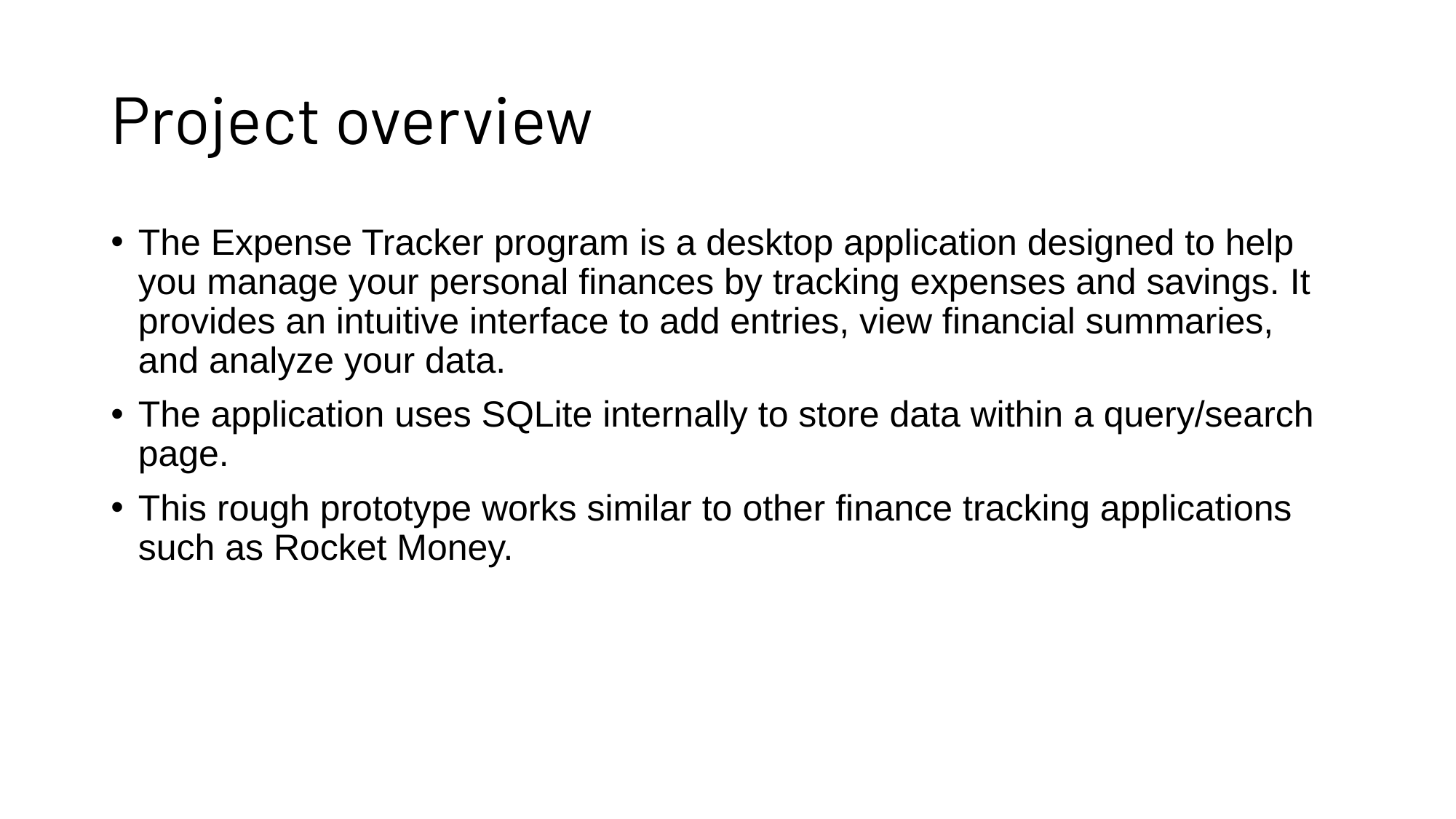

# Project overview
The Expense Tracker program is a desktop application designed to help you manage your personal finances by tracking expenses and savings. It provides an intuitive interface to add entries, view financial summaries, and analyze your data.
The application uses SQLite internally to store data within a query/search page.
This rough prototype works similar to other finance tracking applications such as Rocket Money.